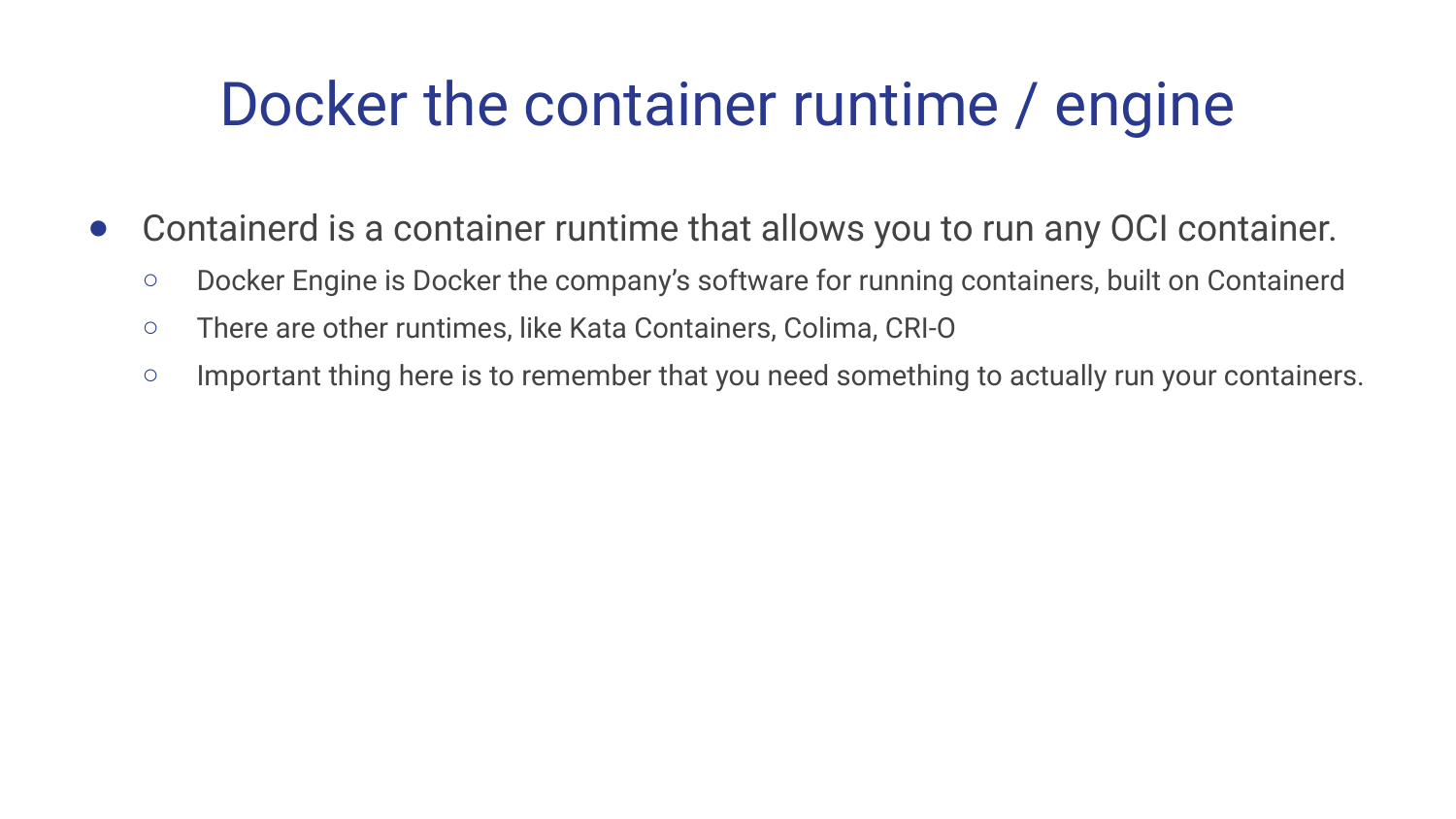

# Docker the container runtime / engine
Containerd is a container runtime that allows you to run any OCI container.
Docker Engine is Docker the company’s software for running containers, built on Containerd
There are other runtimes, like Kata Containers, Colima, CRI-O
Important thing here is to remember that you need something to actually run your containers.